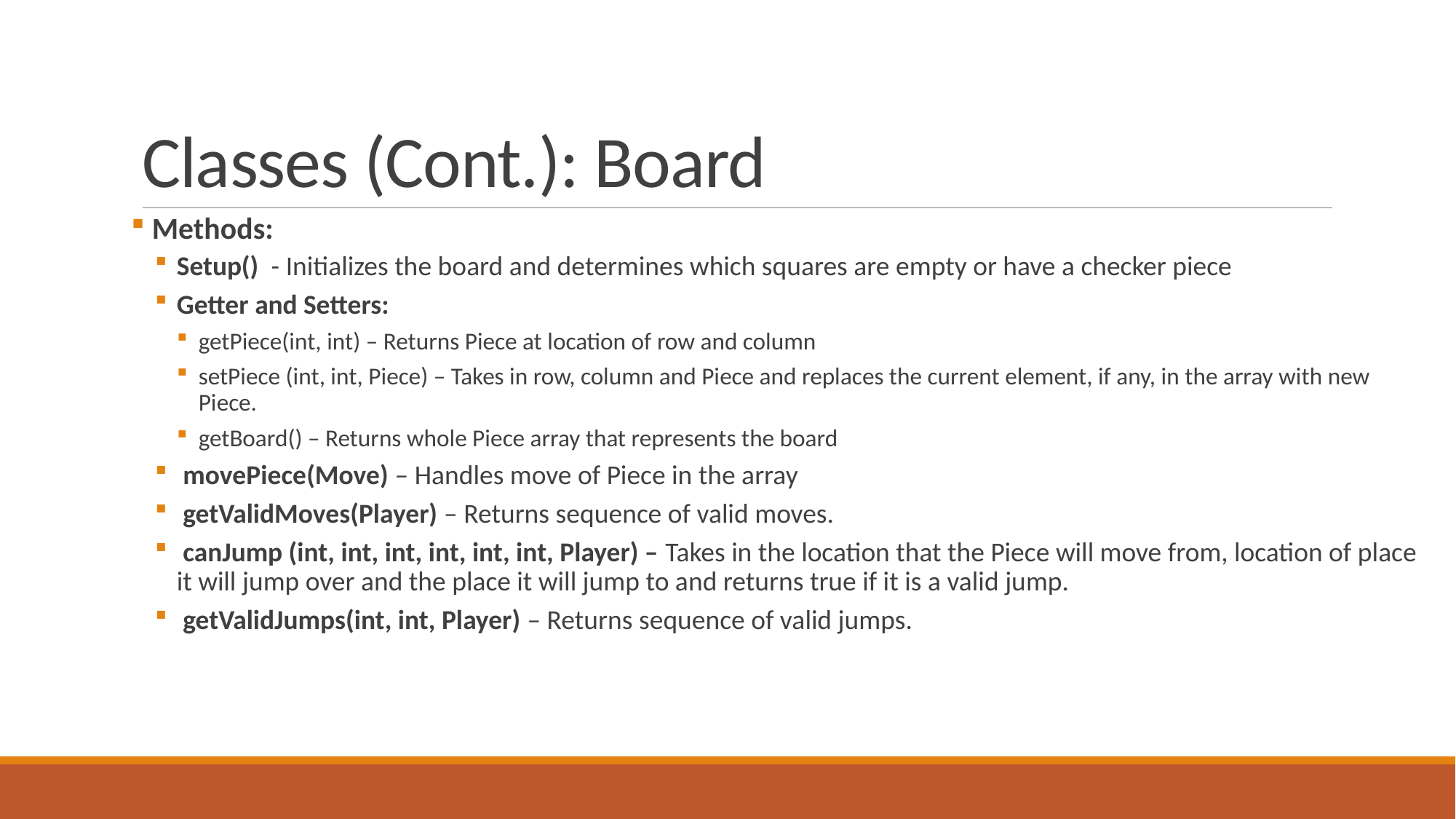

# Classes (Cont.): Board
 Methods:
Setup()  - Initializes the board and determines which squares are empty or have a checker piece
Getter and Setters:
getPiece(int, int) – Returns Piece at location of row and column
setPiece (int, int, Piece) – Takes in row, column and Piece and replaces the current element, if any, in the array with new Piece.
getBoard() – Returns whole Piece array that represents the board
 movePiece(Move) – Handles move of Piece in the array
 getValidMoves(Player) – Returns sequence of valid moves.
 canJump (int, int, int, int, int, int, Player) – Takes in the location that the Piece will move from, location of place it will jump over and the place it will jump to and returns true if it is a valid jump.
 getValidJumps(int, int, Player) – Returns sequence of valid jumps.